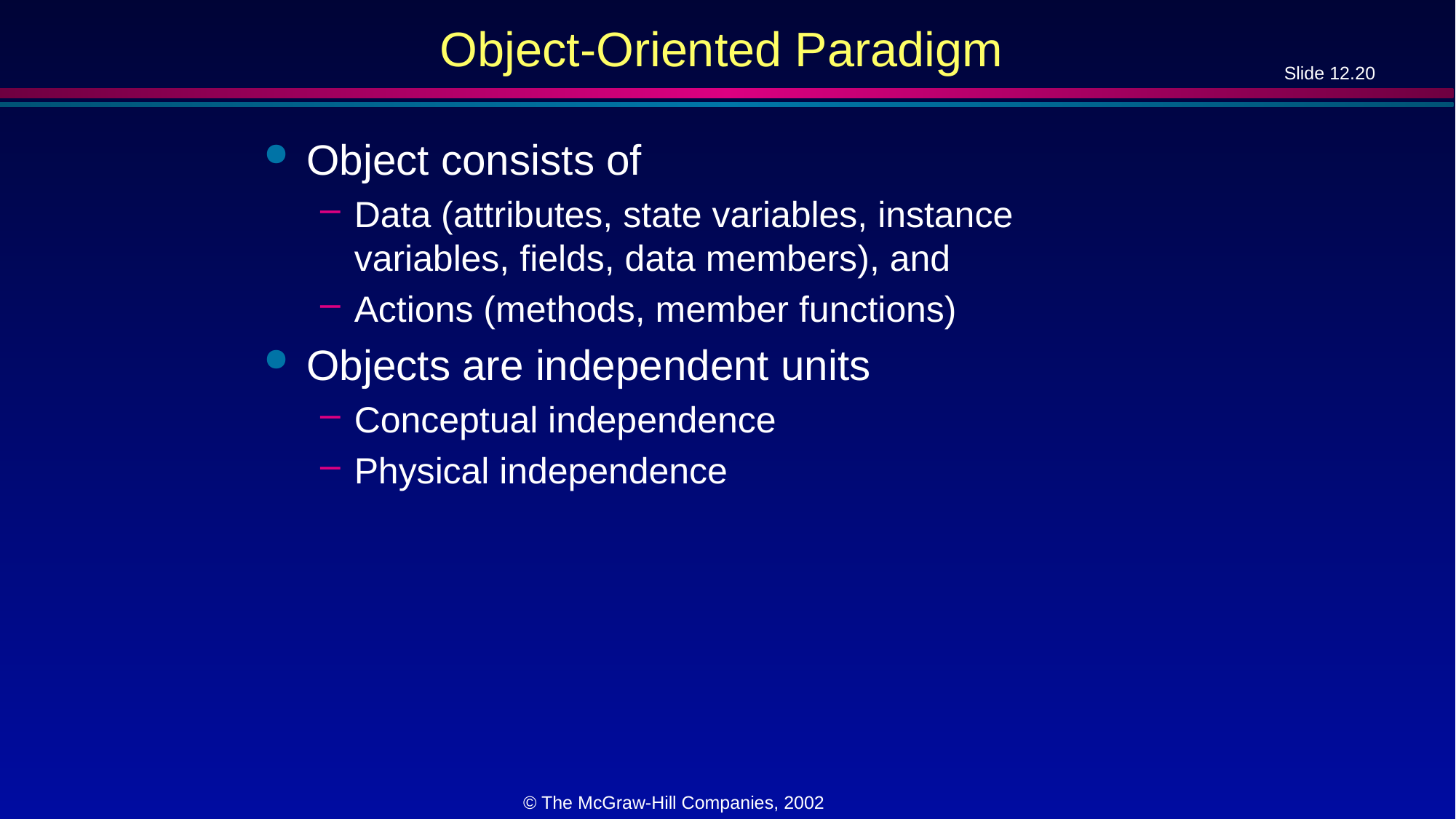

# Object-Oriented Paradigm
Object consists of
Data (attributes, state variables, instance variables, fields, data members), and
Actions (methods, member functions)
Objects are independent units
Conceptual independence
Physical independence